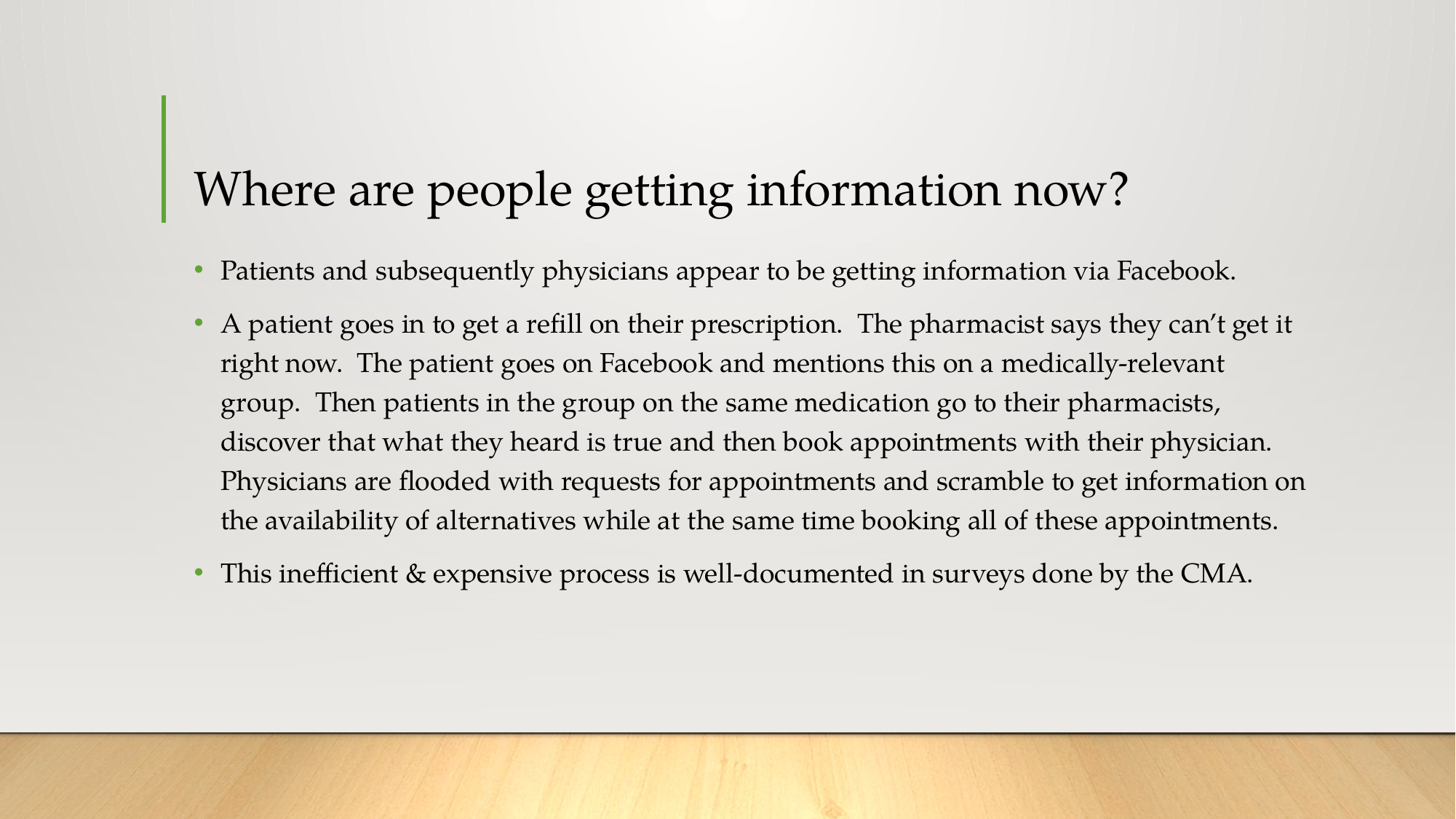

# Where are people getting information now?
Patients and subsequently physicians appear to be getting information via Facebook.
A patient goes in to get a refill on their prescription.  The pharmacist says they can’t get it right now.  The patient goes on Facebook and mentions this on a medically-relevant group.  Then patients in the group on the same medication go to their pharmacists, discover that what they heard is true and then book appointments with their physician.  Physicians are flooded with requests for appointments and scramble to get information on the availability of alternatives while at the same time booking all of these appointments.
This inefficient & expensive process is well-documented in surveys done by the CMA.